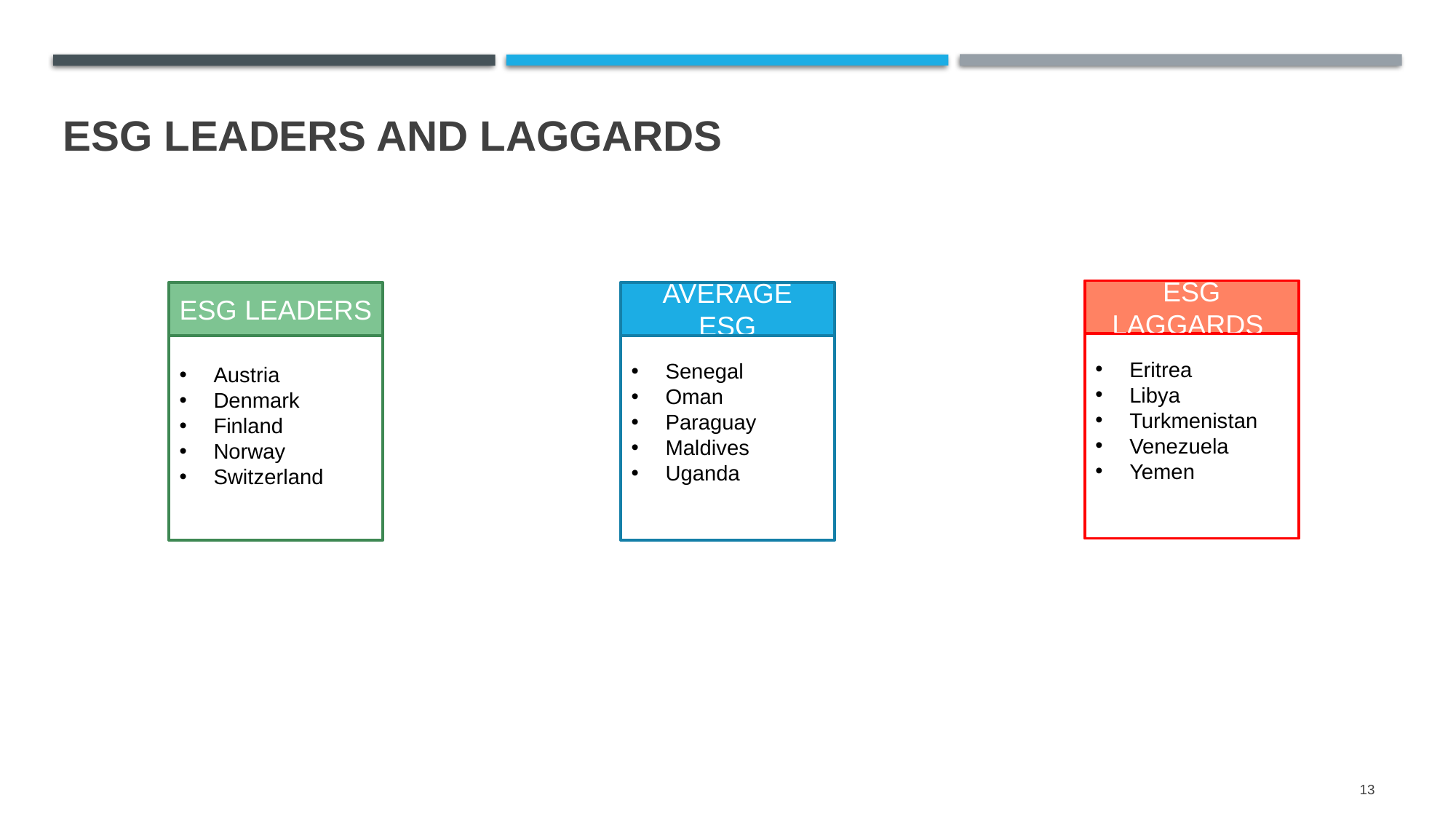

ESG LEADERS AND LAGGARDS
ESG LAGGARDS
Eritrea
Libya
Turkmenistan
Venezuela
Yemen

ESG LEADERS
Austria
Denmark
Finland
Norway
Switzerland

AVERAGE ESG
Senegal
Oman
Paraguay
Maldives
Uganda

13